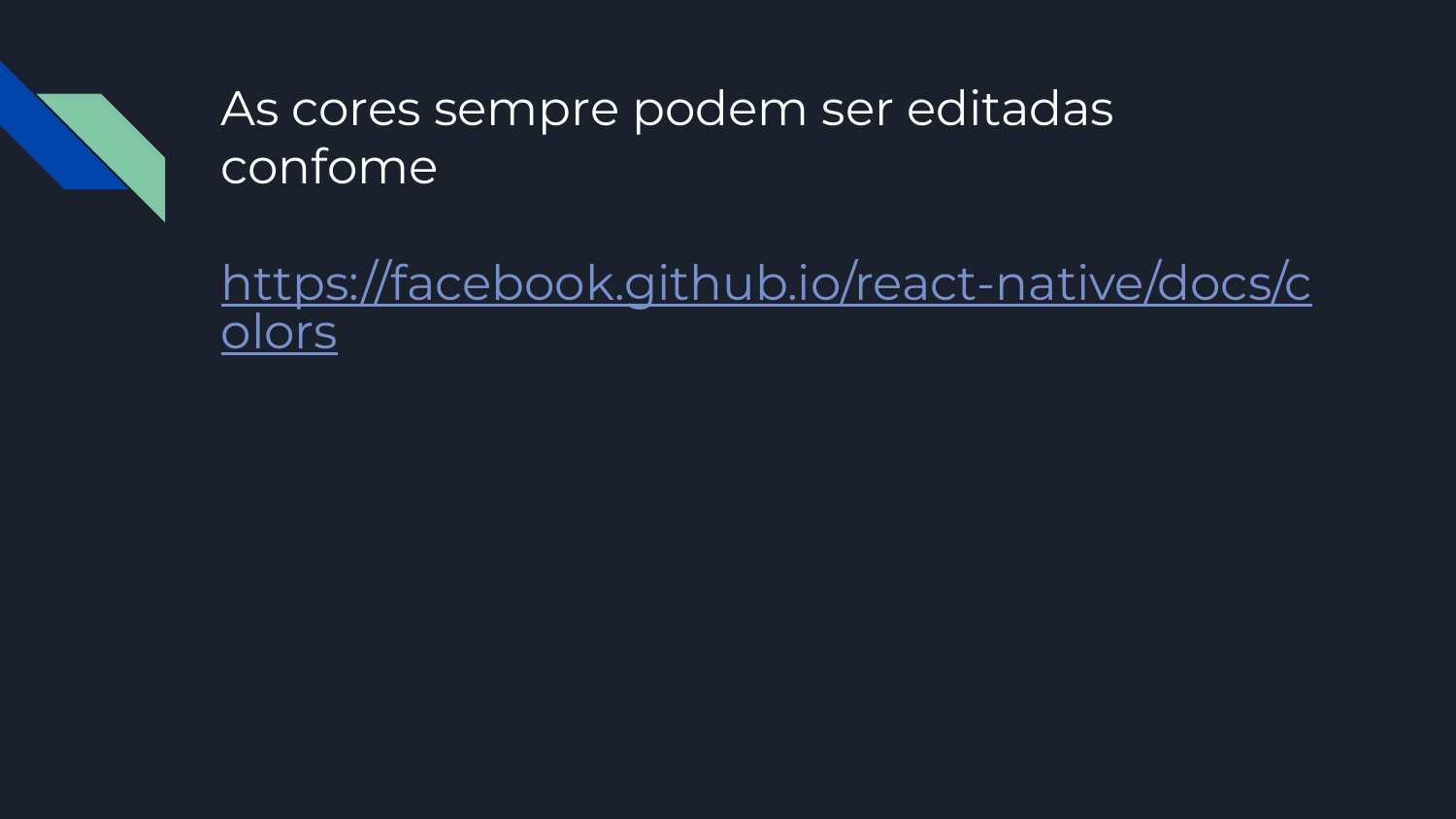

# As cores sempre podem ser editadas confome

https://facebook.github.io/react-native/docs/colors